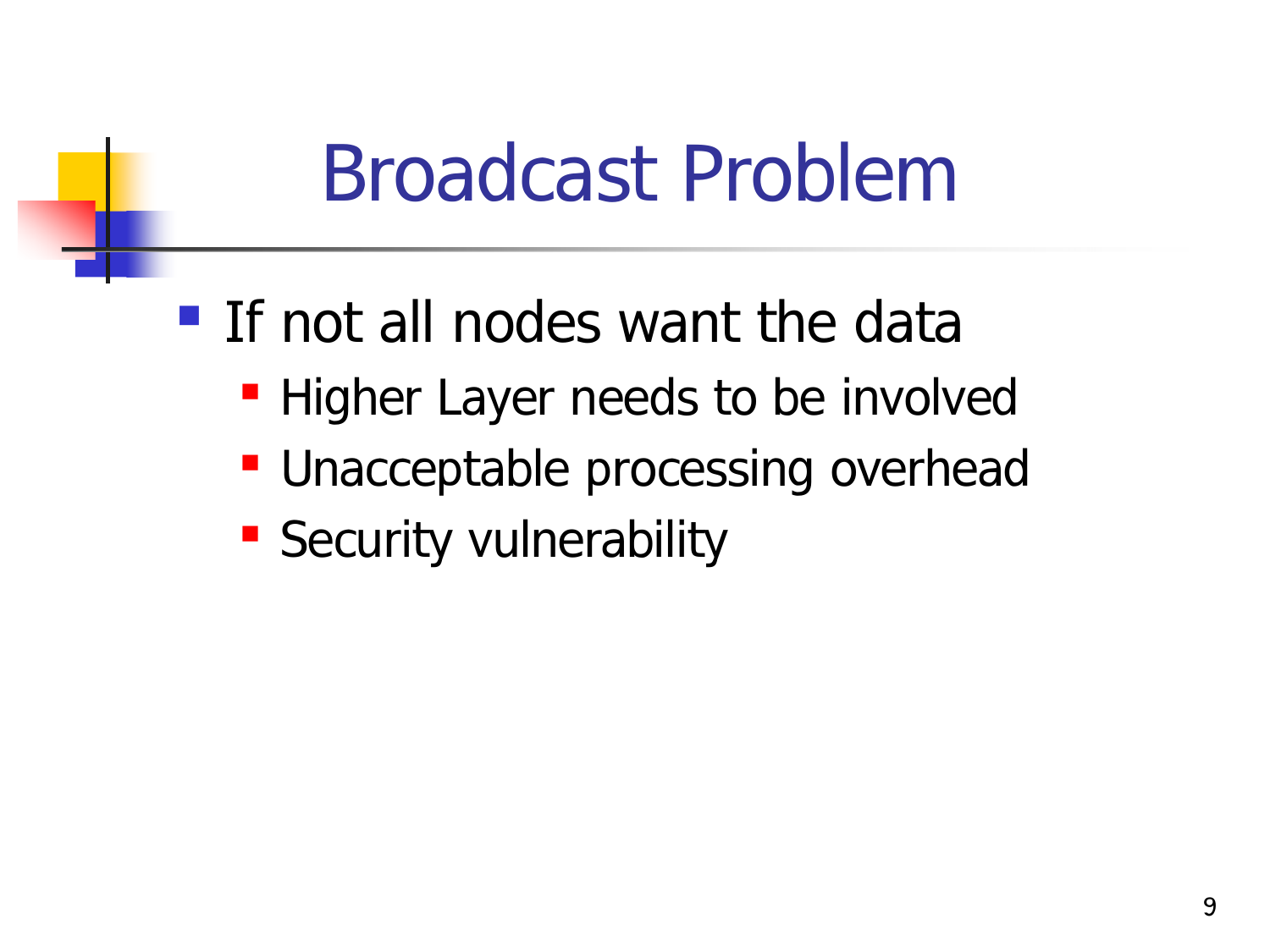

# Broadcast Problem
If not all nodes want the data
Higher Layer needs to be involved
Unacceptable processing overhead
Security vulnerability
9